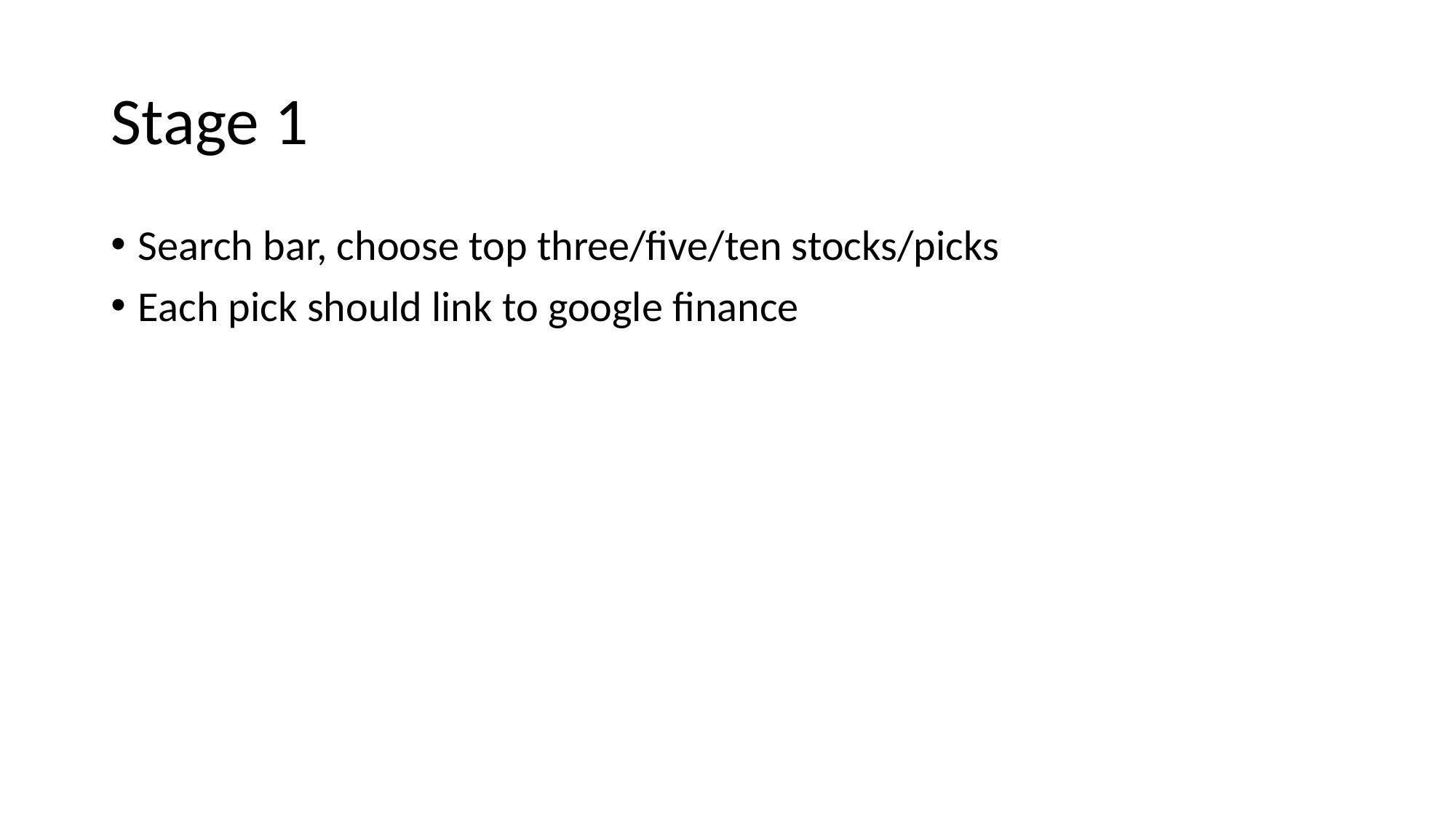

# Stage 1
Search bar, choose top three/five/ten stocks/picks
Each pick should link to google finance